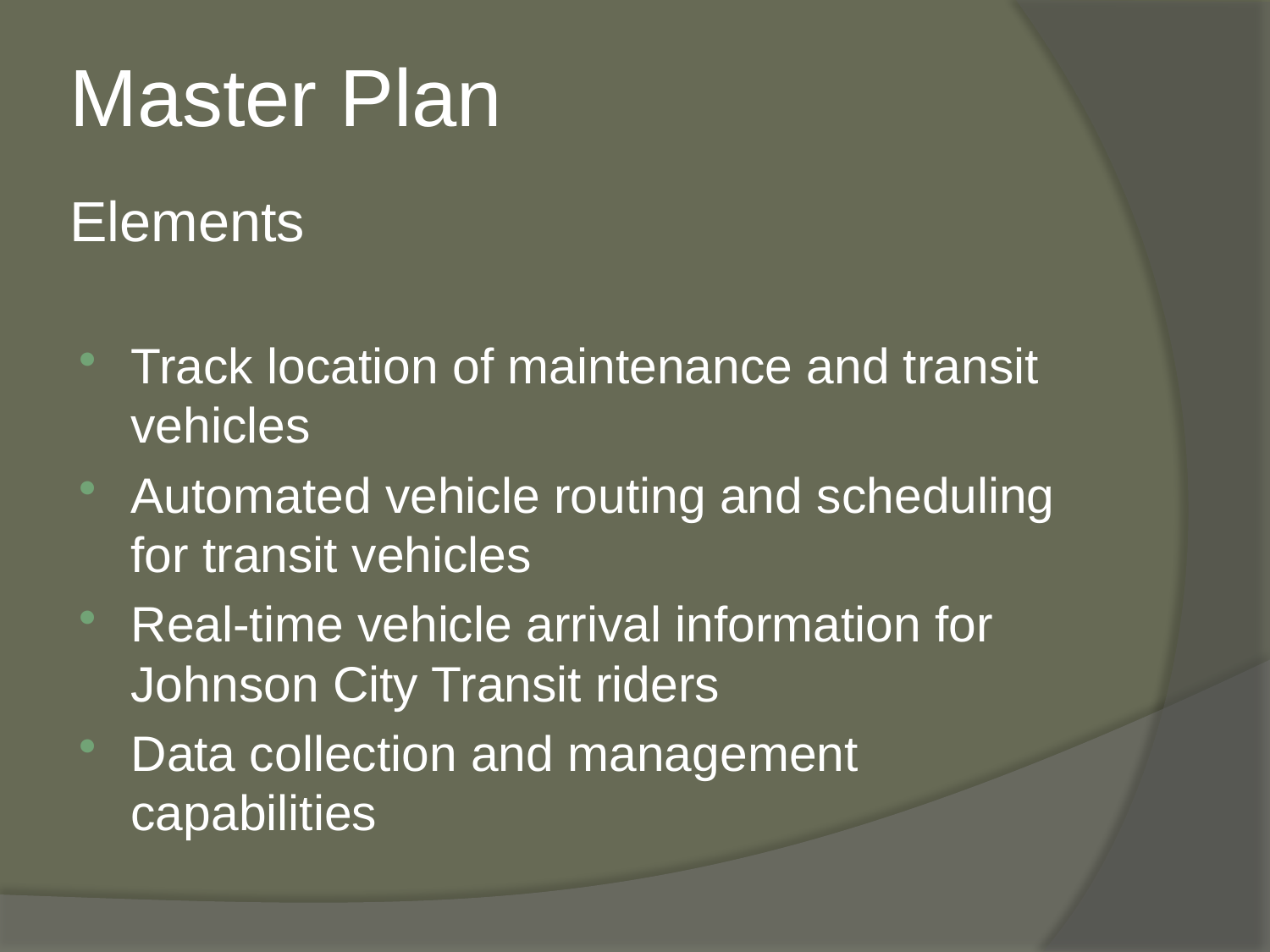

# Master Plan Elements
Track location of maintenance and transit vehicles
Automated vehicle routing and scheduling for transit vehicles
Real-time vehicle arrival information for Johnson City Transit riders
Data collection and management capabilities